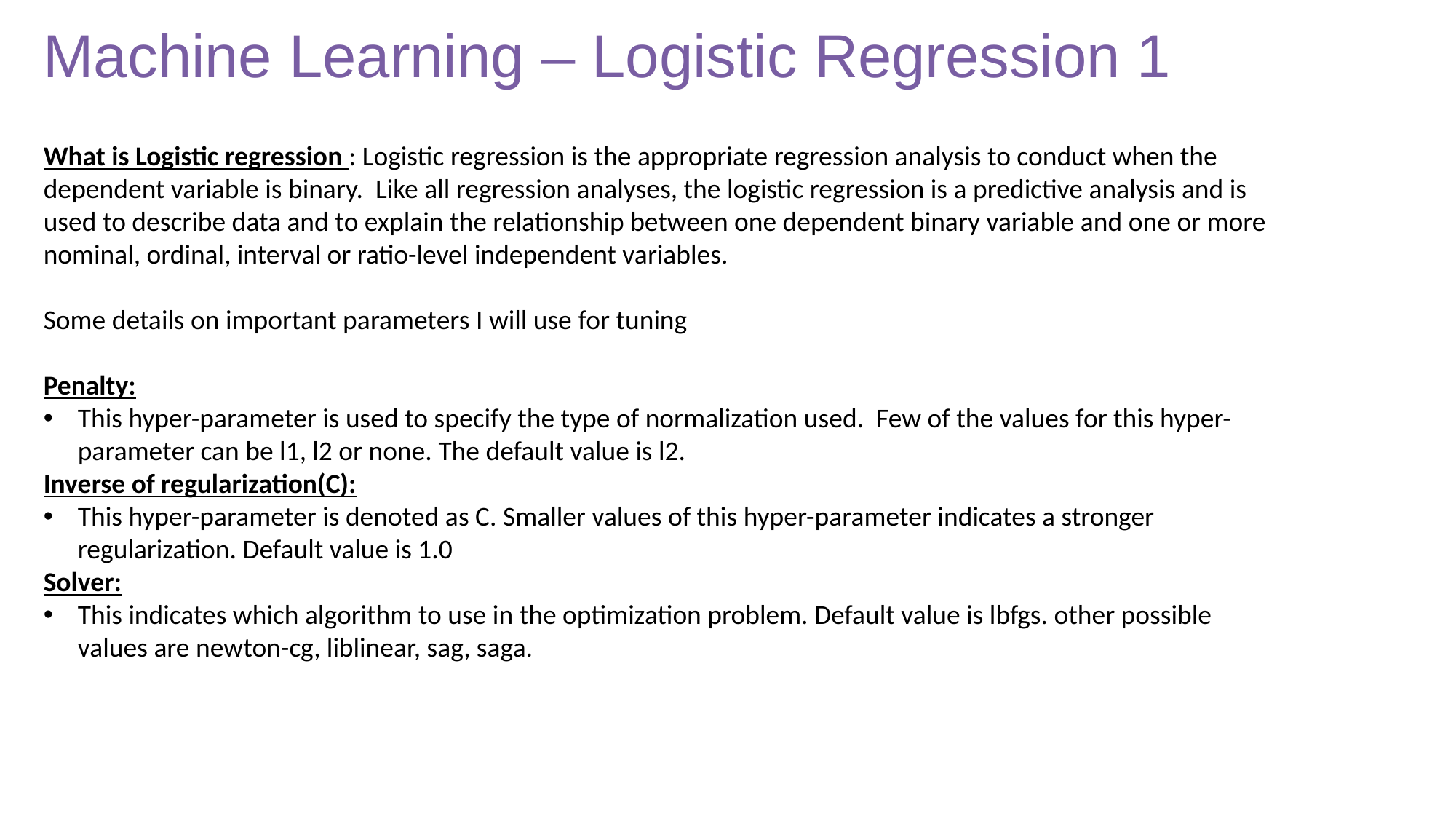

Machine Learning – Logistic Regression 1
What is Logistic regression : Logistic regression is the appropriate regression analysis to conduct when the dependent variable is binary.  Like all regression analyses, the logistic regression is a predictive analysis and is used to describe data and to explain the relationship between one dependent binary variable and one or more nominal, ordinal, interval or ratio-level independent variables.

Some details on important parameters I will use for tuning

Penalty:
This hyper-parameter is used to specify the type of normalization used.  Few of the values for this hyper-parameter can be l1, l2 or none. The default value is l2.
Inverse of regularization(C):
This hyper-parameter is denoted as C. Smaller values of this hyper-parameter indicates a stronger regularization. Default value is 1.0
Solver:
This indicates which algorithm to use in the optimization problem. Default value is lbfgs. other possible values are newton-cg, liblinear, sag, saga.